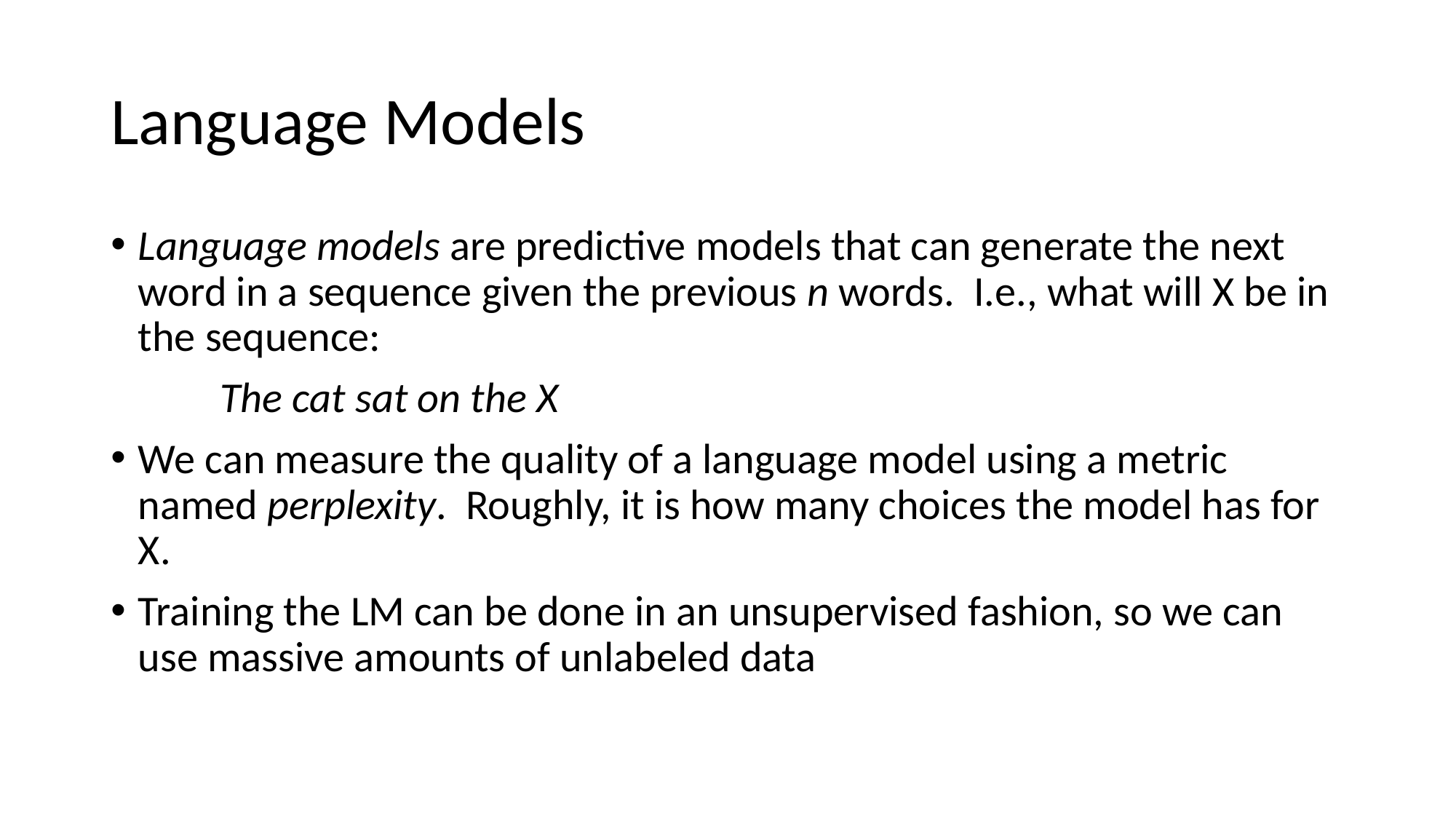

# Language Models
Language models are predictive models that can generate the next word in a sequence given the previous n words.  I.e., what will X be in the sequence:
 	The cat sat on the X
We can measure the quality of a language model using a metric named perplexity.  Roughly, it is how many choices the model has for X.
Training the LM can be done in an unsupervised fashion, so we can use massive amounts of unlabeled data